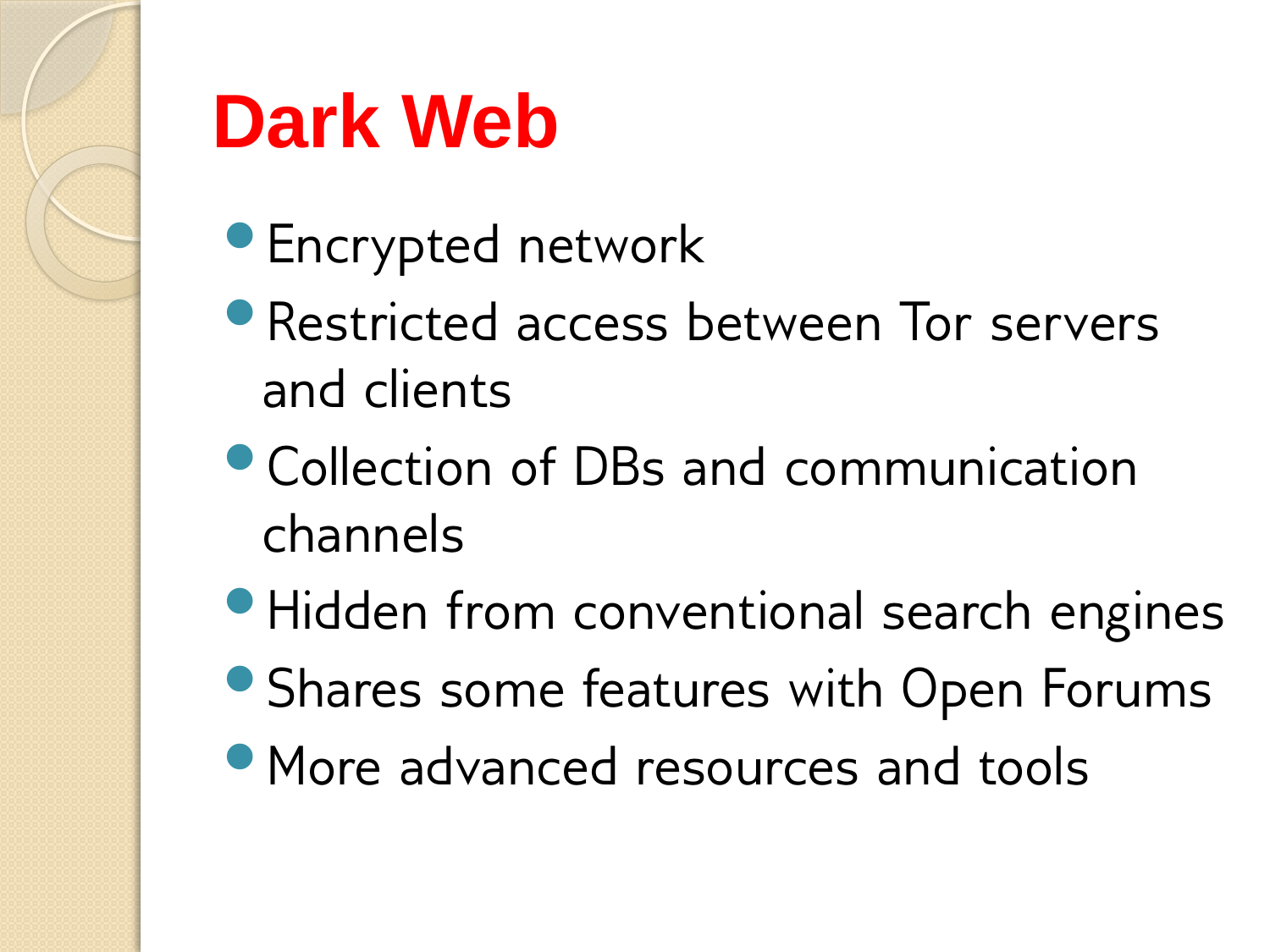

# Dark Web
Encrypted network
Restricted access between Tor servers and clients
Collection of DBs and communication channels
Hidden from conventional search engines
Shares some features with Open Forums
More advanced resources and tools